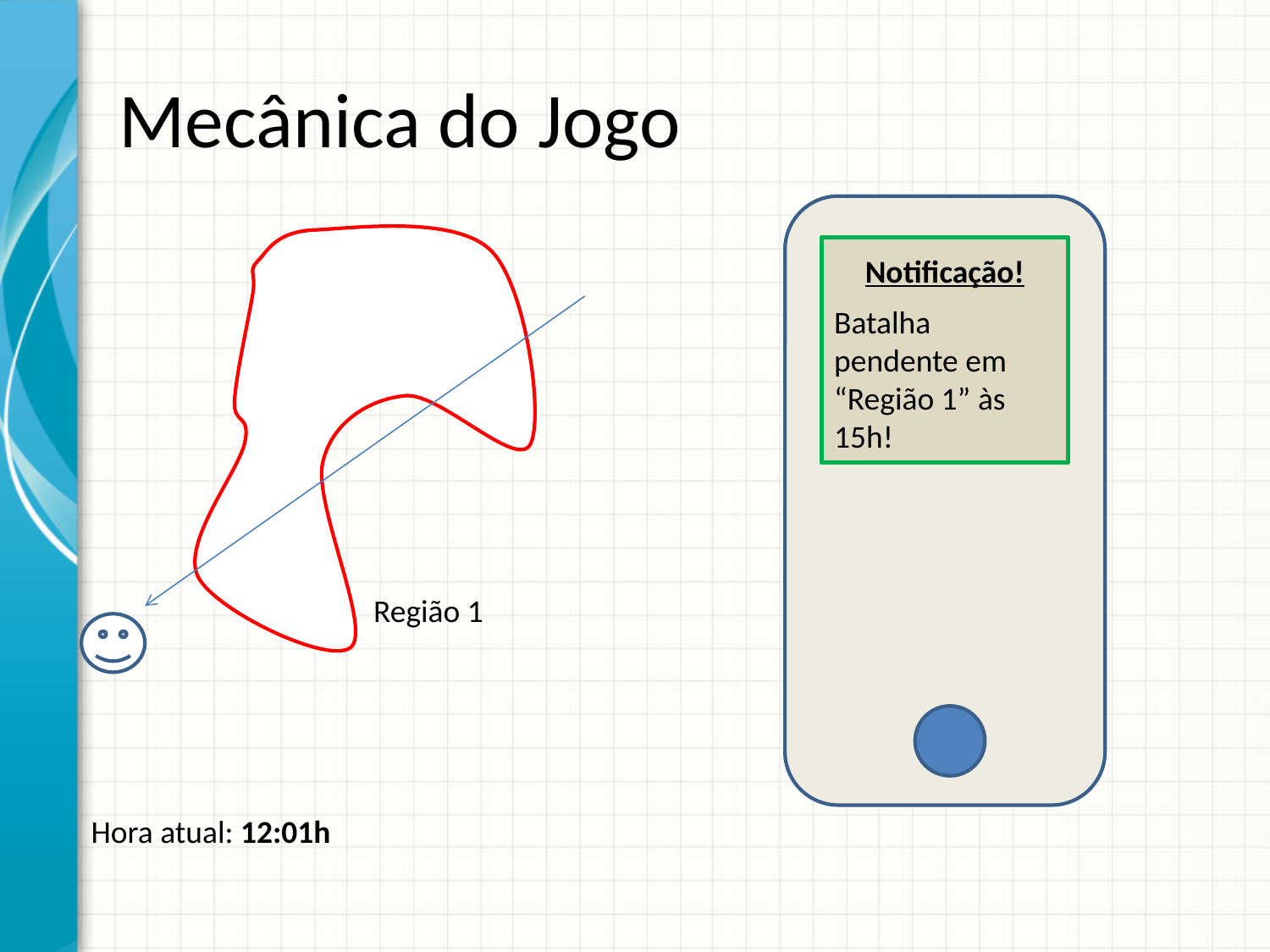

# Mecânica do Jogo

			Região 1

Notificação!
Batalha pendente em “Região 1” às 15h!

Hora atual: 12:01h